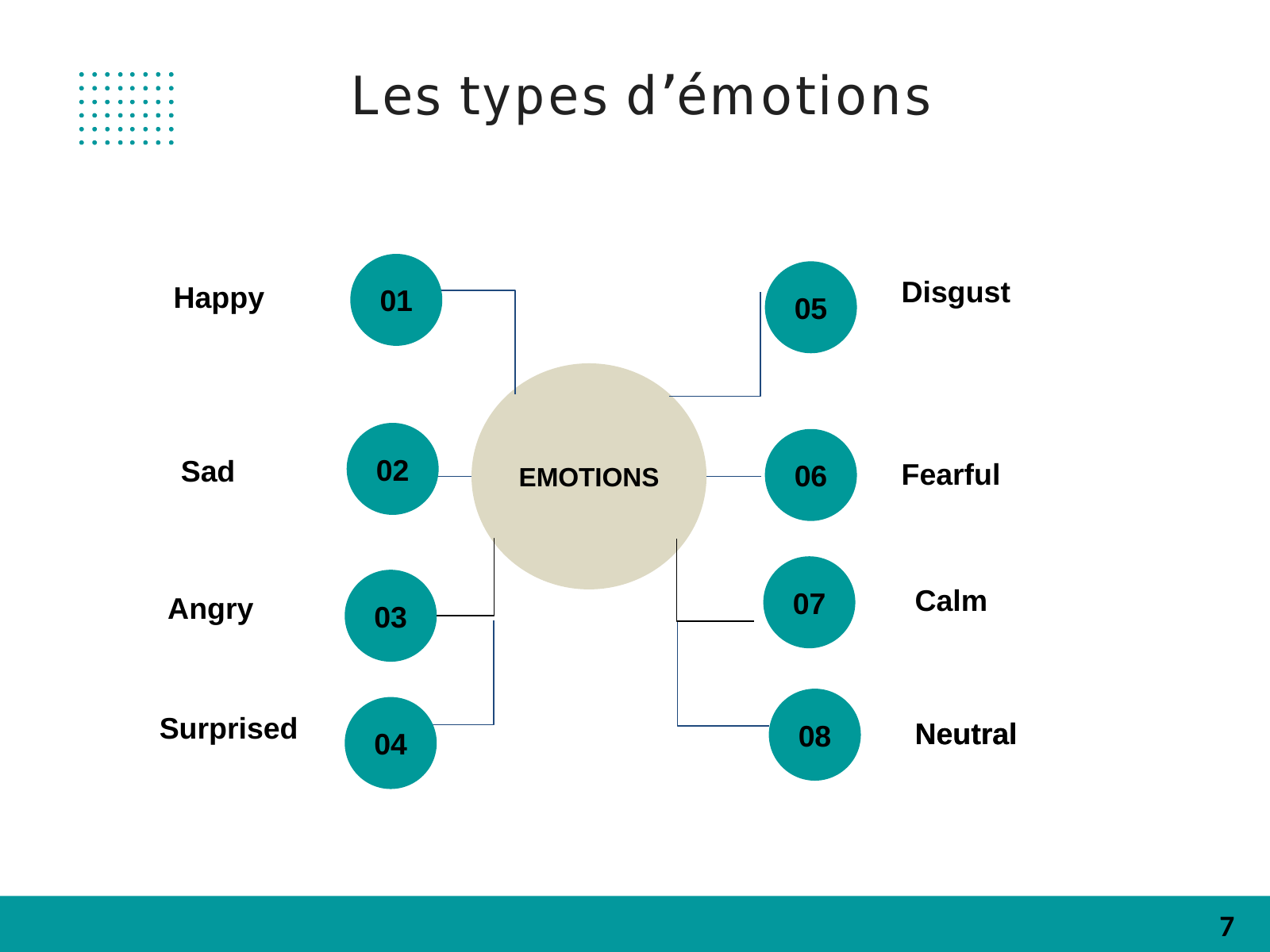

Les types d’émotions

01
Happy
05
Disgust
EMOTIONS
02
Sad
06
Fearful
07
03
Calm
Angry
08
Surprised
04
Neutral
Neutral

7